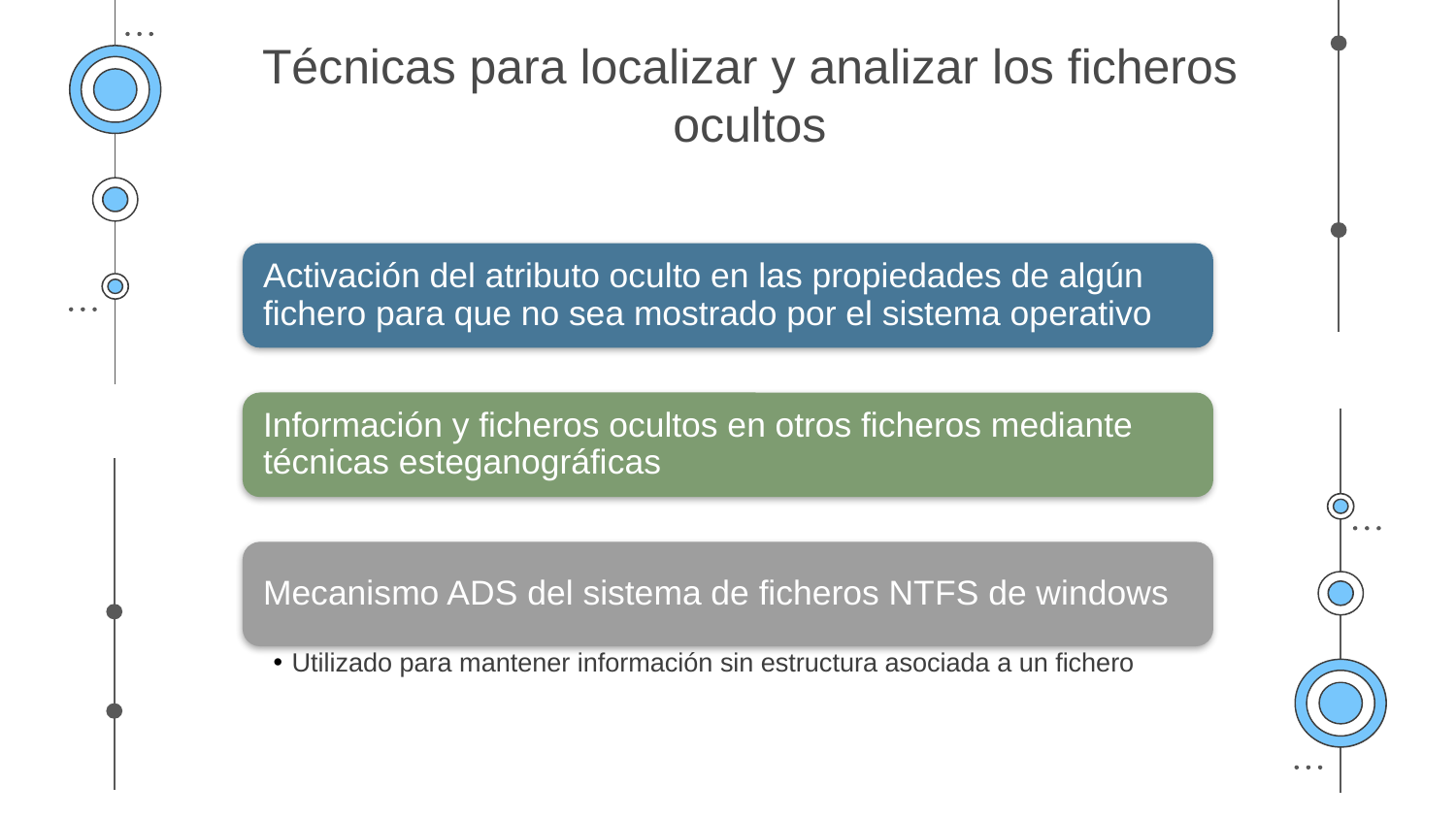

# Técnicas para localizar y analizar los ficheros ocultos
Activación del atributo oculto en las propiedades de algún fichero para que no sea mostrado por el sistema operativo

Información y ficheros ocultos en otros ficheros mediante técnicas esteganográficas

Mecanismo ADS del sistema de ficheros NTFS de windows
Utilizado para mantener información sin estructura asociada a un fichero